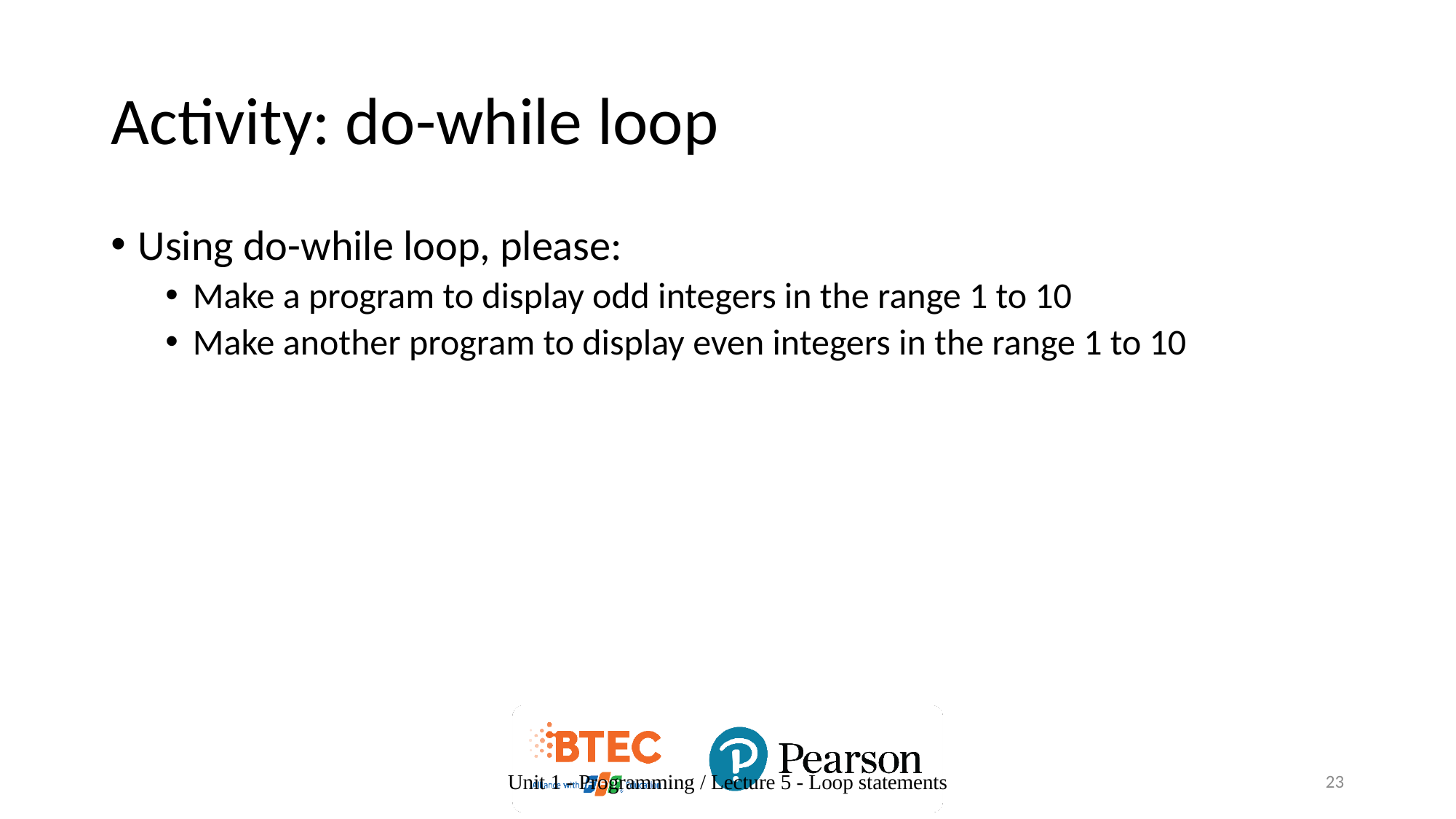

# Activity: do-while loop
Using do-while loop, please:
Make a program to display odd integers in the range 1 to 10
Make another program to display even integers in the range 1 to 10
Unit 1 - Programming / Lecture 5 - Loop statements
23